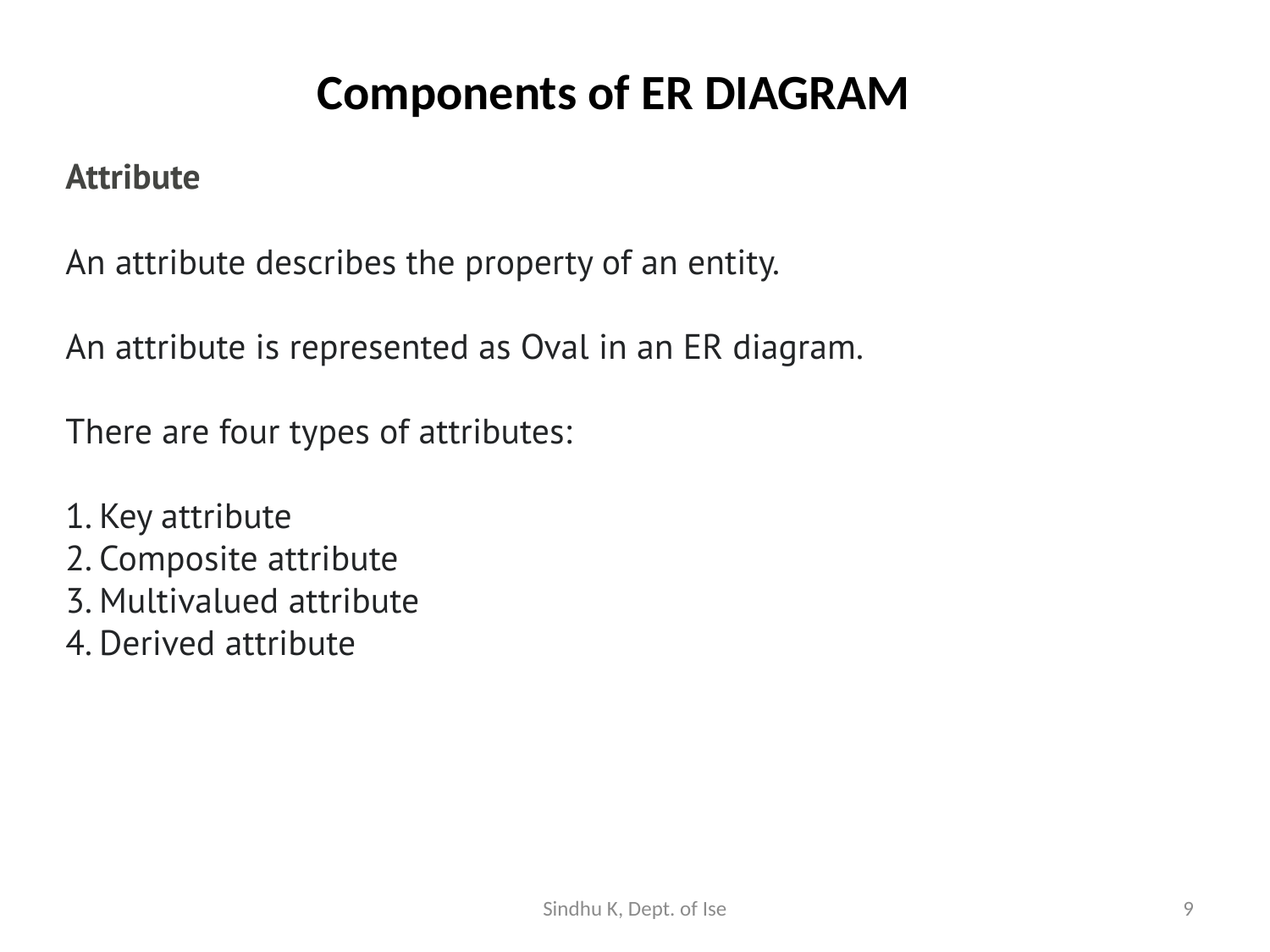

# Components of ER DIAGRAM
Attribute

An attribute describes the property of an entity.

An attribute is represented as Oval in an ER diagram.

There are four types of attributes:

1. Key attribute
2. Composite attribute
3. Multivalued attribute
4. Derived attribute

Sindhu K, Dept. of Ise
9